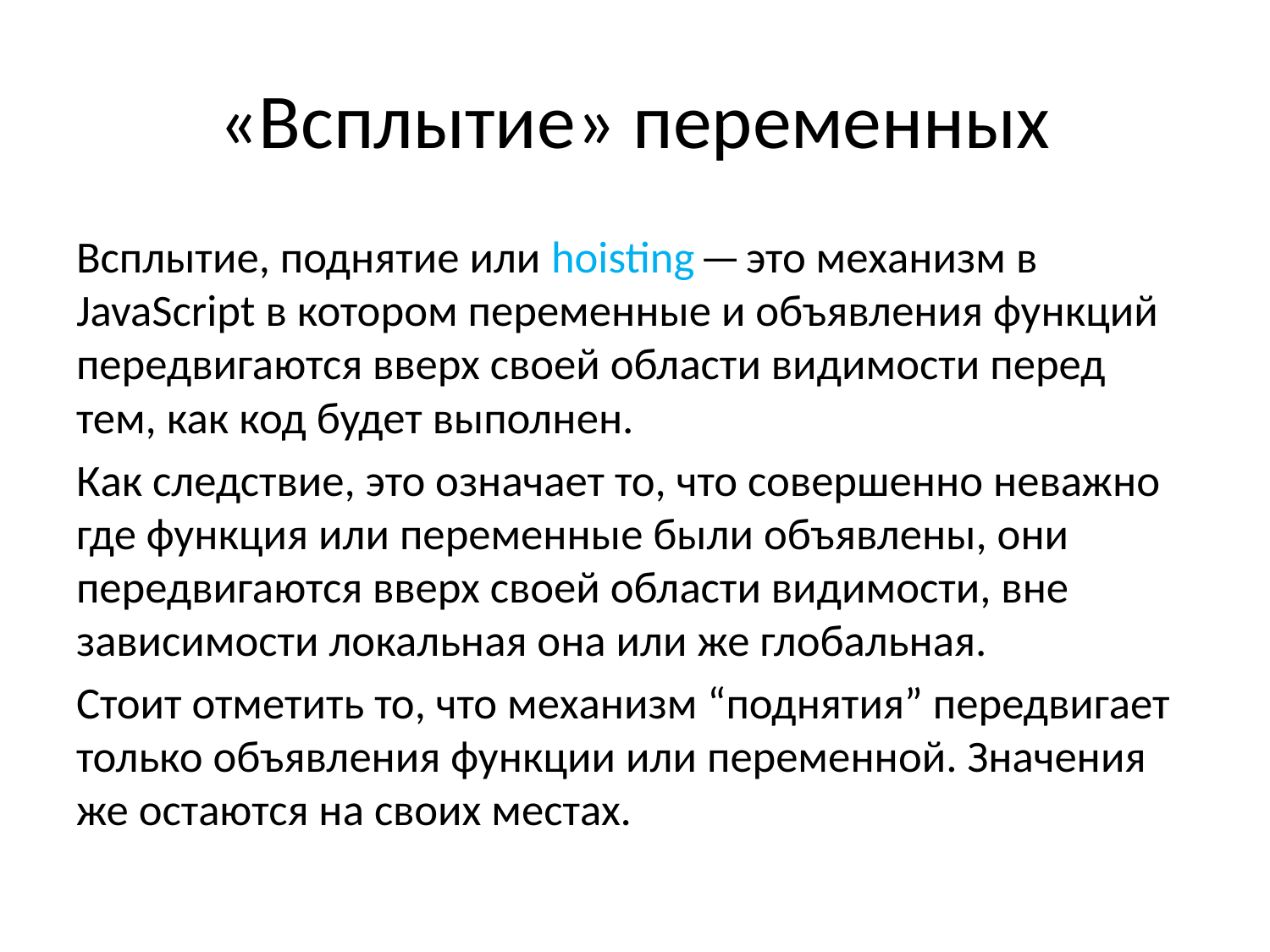

# «Всплытие» переменных
Всплытие, поднятие или hoisting — это механизм в JavaScript в котором переменные и объявления функций передвигаются вверх своей области видимости перед тем, как код будет выполнен.
Как следствие, это означает то, что совершенно неважно где функция или переменные были объявлены, они передвигаются вверх своей области видимости, вне зависимости локальная она или же глобальная.
Стоит отметить то, что механизм “поднятия” передвигает только объявления функции или переменной. Значения же остаются на своих местах.